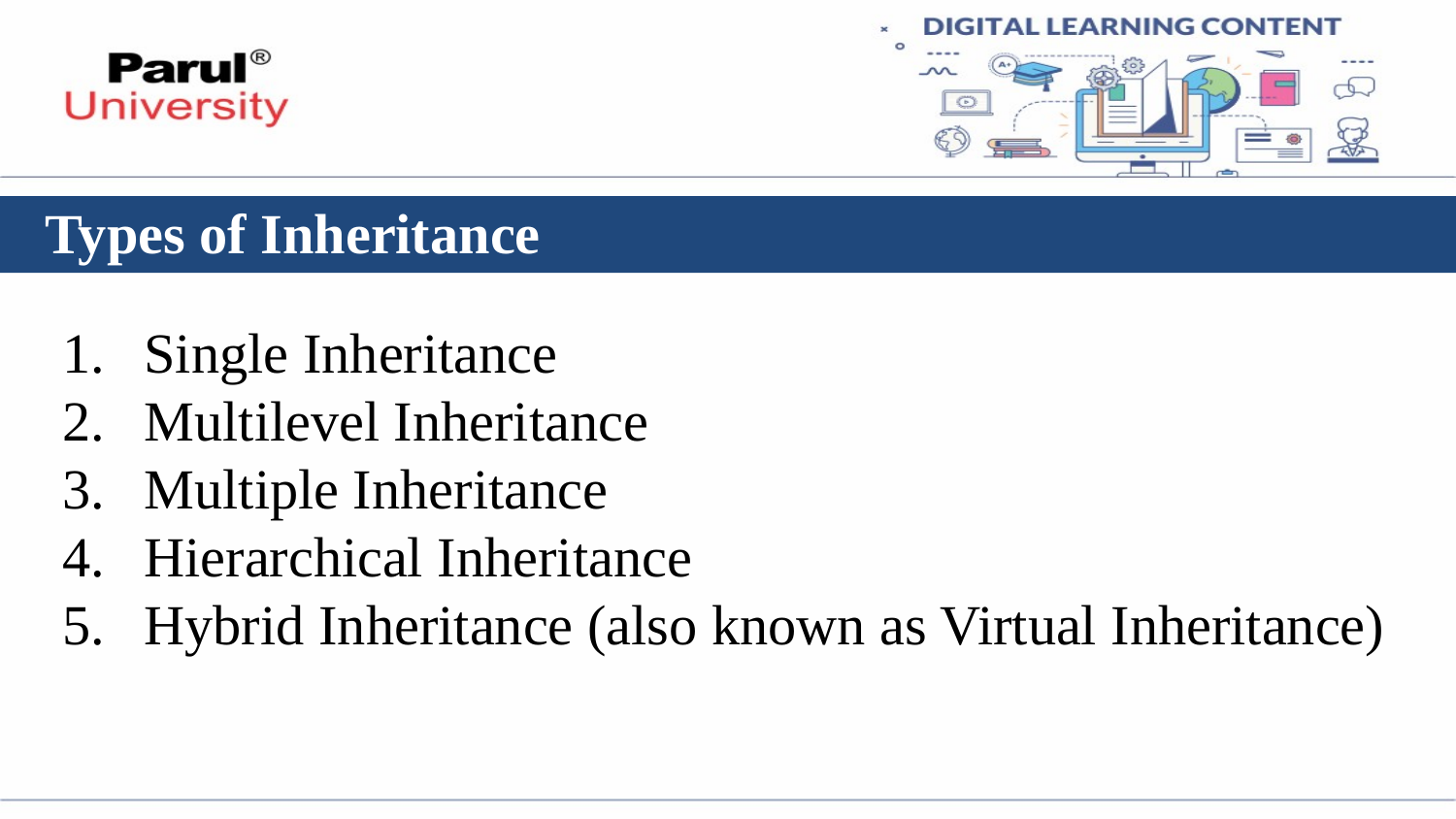

# Types of Inheritance
Single Inheritance
Multilevel Inheritance
Multiple Inheritance
Hierarchical Inheritance
Hybrid Inheritance (also known as Virtual Inheritance)